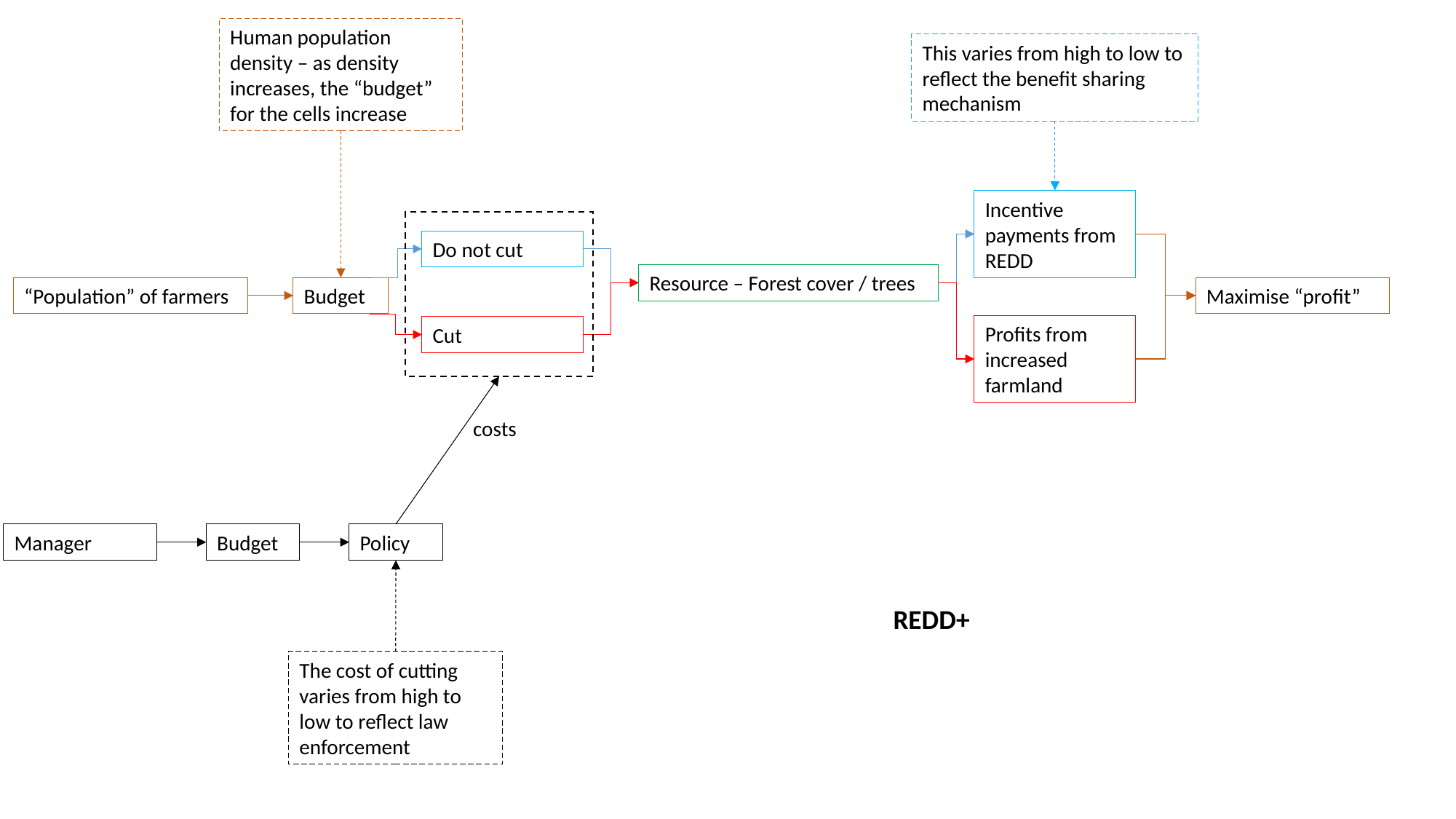

Human population density – as density increases, the “budget” for the cells increase
This varies from high to low to reflect the benefit sharing mechanism
Incentive payments from REDD

Do not cut
Resource – Forest cover / trees
Maximise “profit”
“Population” of farmers
Budget
Profits from increased farmland
Cut
costs
Policy
Manager
Budget
REDD+
The cost of cutting varies from high to low to reflect law enforcement